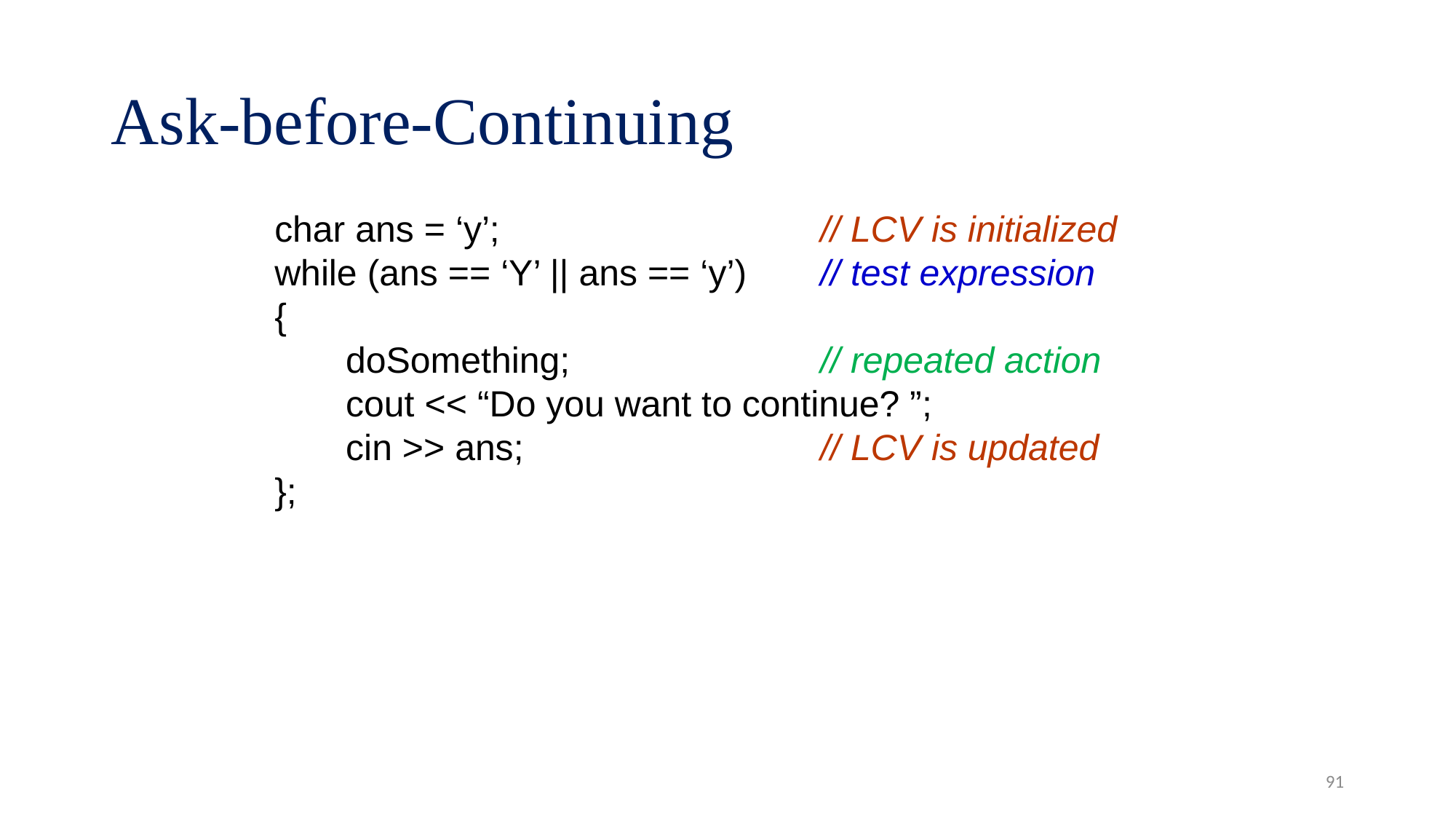

# Ask-before-Continuing
char ans = ‘y’;			// LCV is initialized
while (ans == ‘Y’ || ans == ‘y’) 	// test expression
{
       doSomething;			// repeated action
       cout << “Do you want to continue? ”;
       cin >> ans;		 	// LCV is updated
};
91